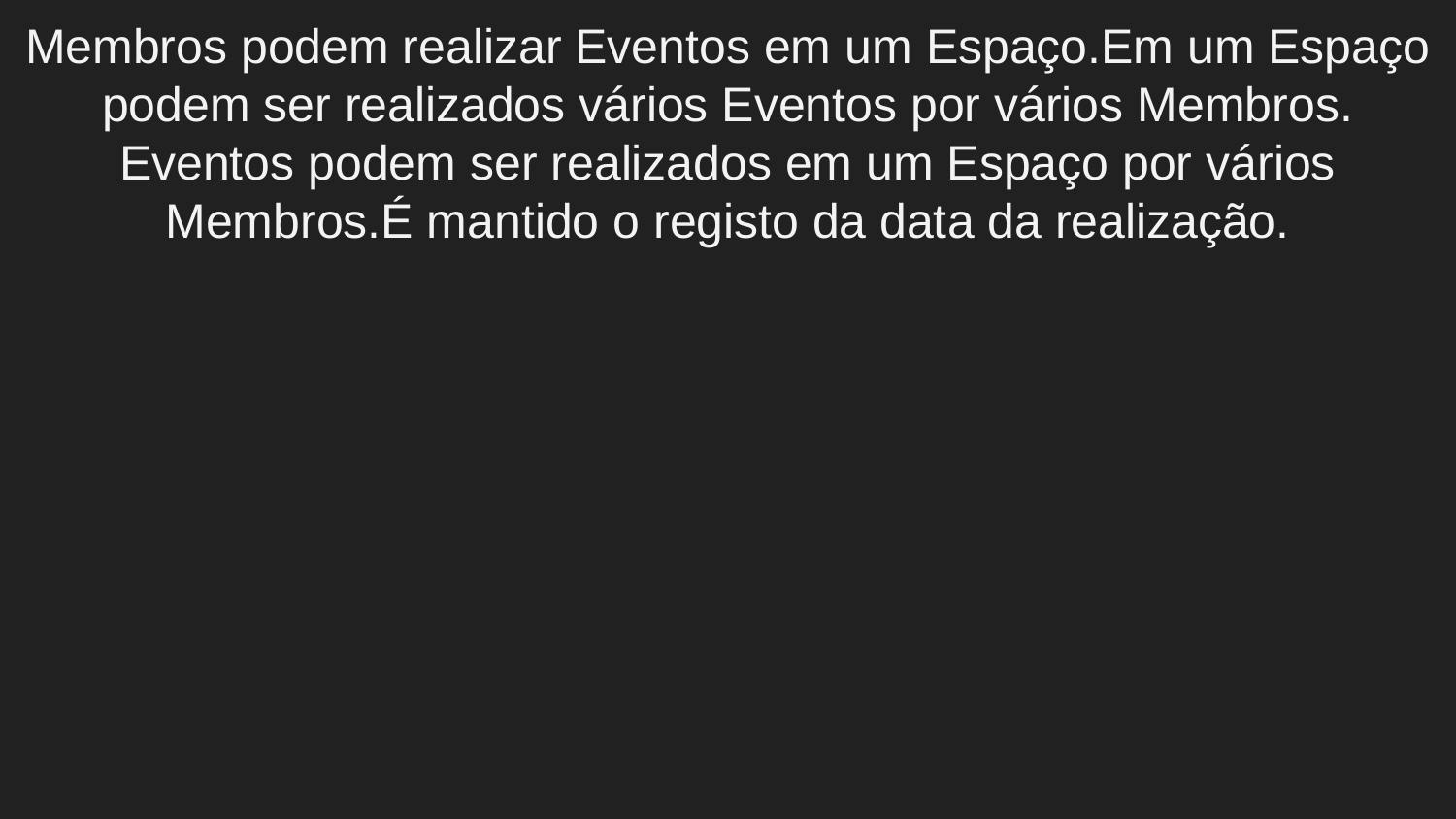

# Membros podem realizar Eventos em um Espaço.Em um Espaço podem ser realizados vários Eventos por vários Membros. Eventos podem ser realizados em um Espaço por vários Membros.É mantido o registo da data da realização.